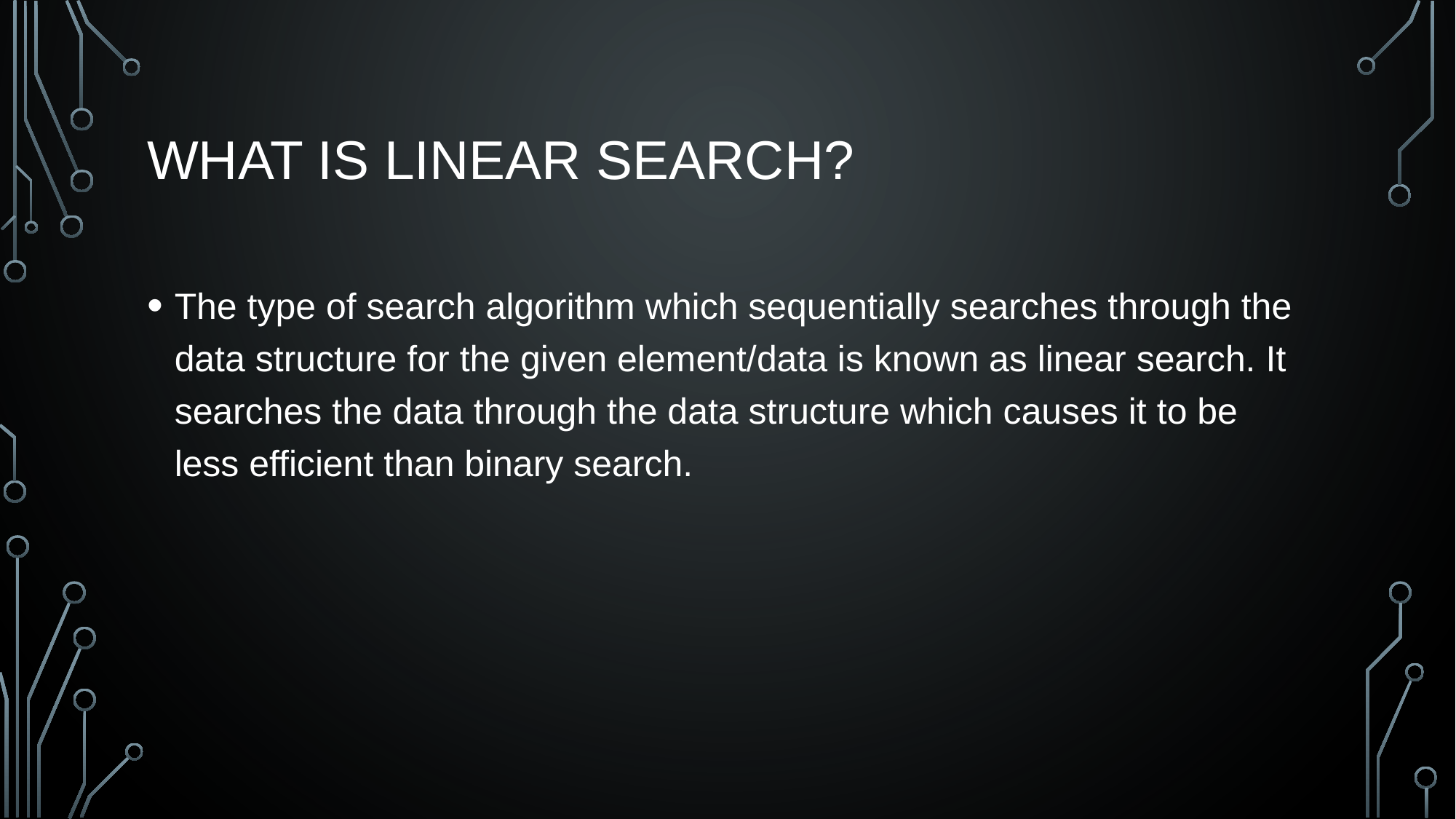

# What is Linear search?
The type of search algorithm which sequentially searches through the data structure for the given element/data is known as linear search. It searches the data through the data structure which causes it to be less efficient than binary search.